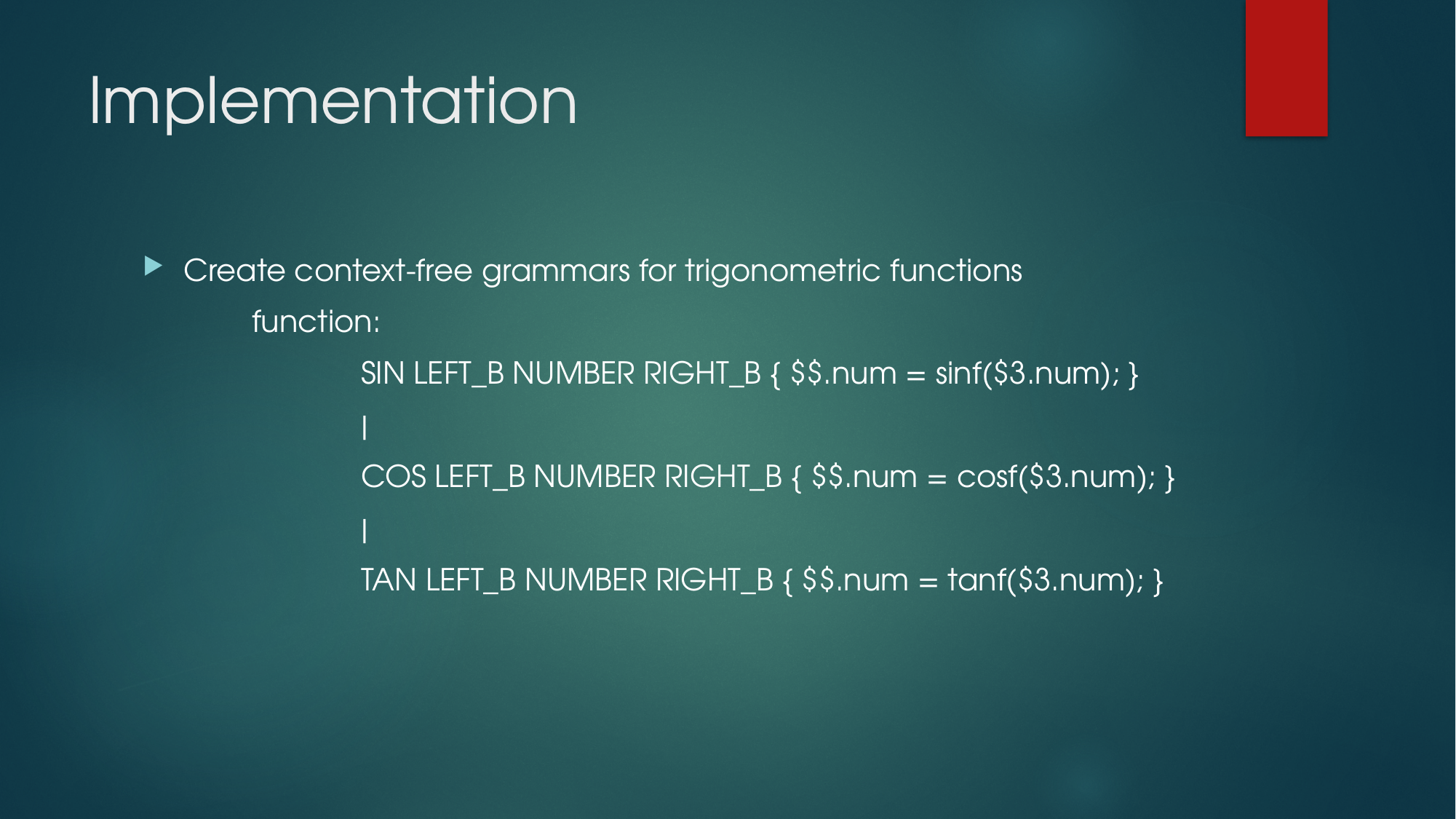

# Implementation
Create context-free grammars for trigonometric functions
	function:
		SIN LEFT_B NUMBER RIGHT_B { $$.num = sinf($3.num); }
		|
		COS LEFT_B NUMBER RIGHT_B { $$.num = cosf($3.num); }
		|
		TAN LEFT_B NUMBER RIGHT_B { $$.num = tanf($3.num); }